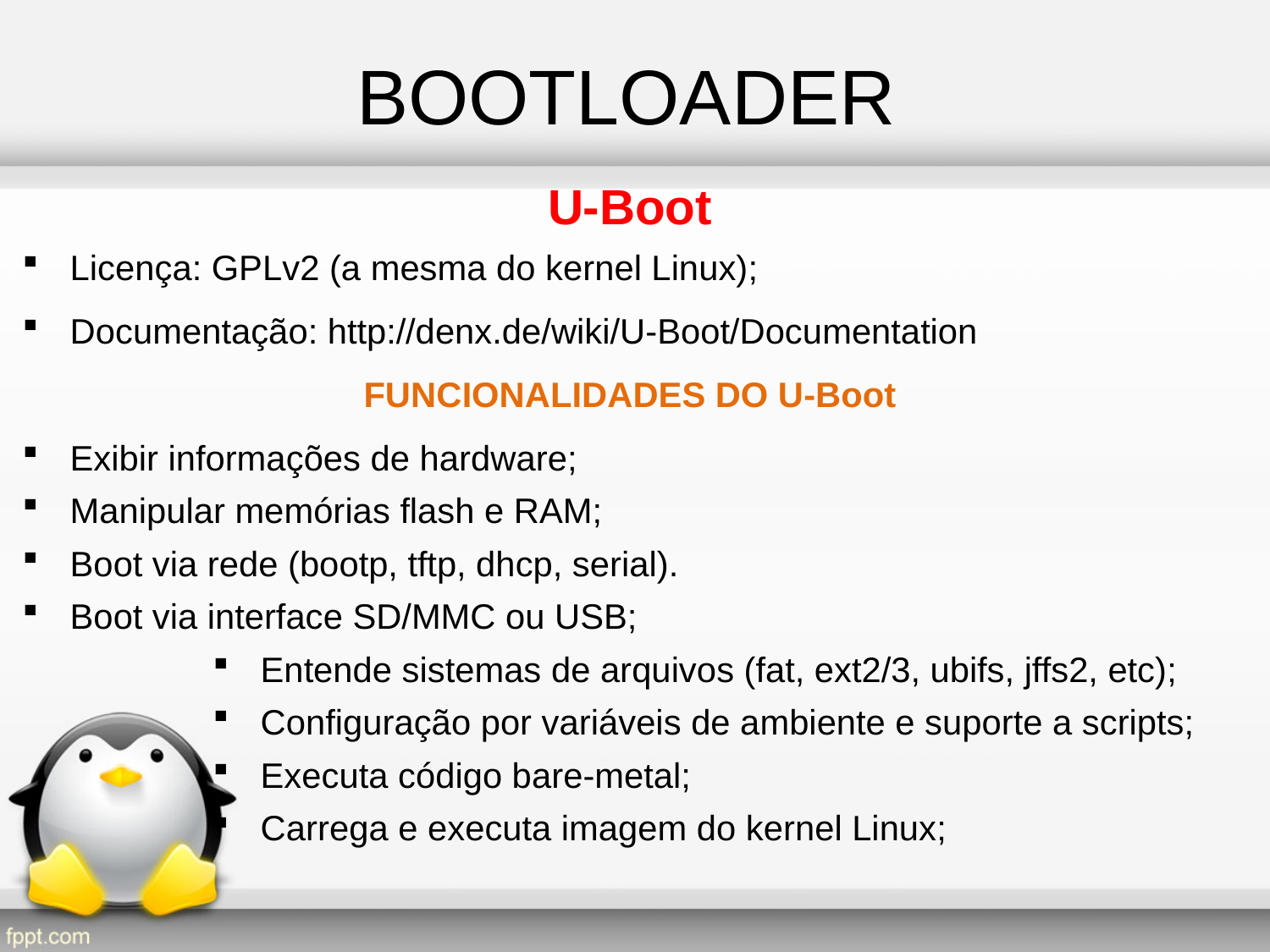

BOOTLOADER
U-Boot
Licença: GPLv2 (a mesma do kernel Linux);
Documentação: http://denx.de/wiki/U-Boot/Documentation
FUNCIONALIDADES DO U-Boot
Exibir informações de hardware;
Manipular memórias flash e RAM;
Boot via rede (bootp, tftp, dhcp, serial).
Boot via interface SD/MMC ou USB;
Entende sistemas de arquivos (fat, ext2/3, ubifs, jffs2, etc);
Configuração por variáveis de ambiente e suporte a scripts;
Executa código bare-metal;
Carrega e executa imagem do kernel Linux;